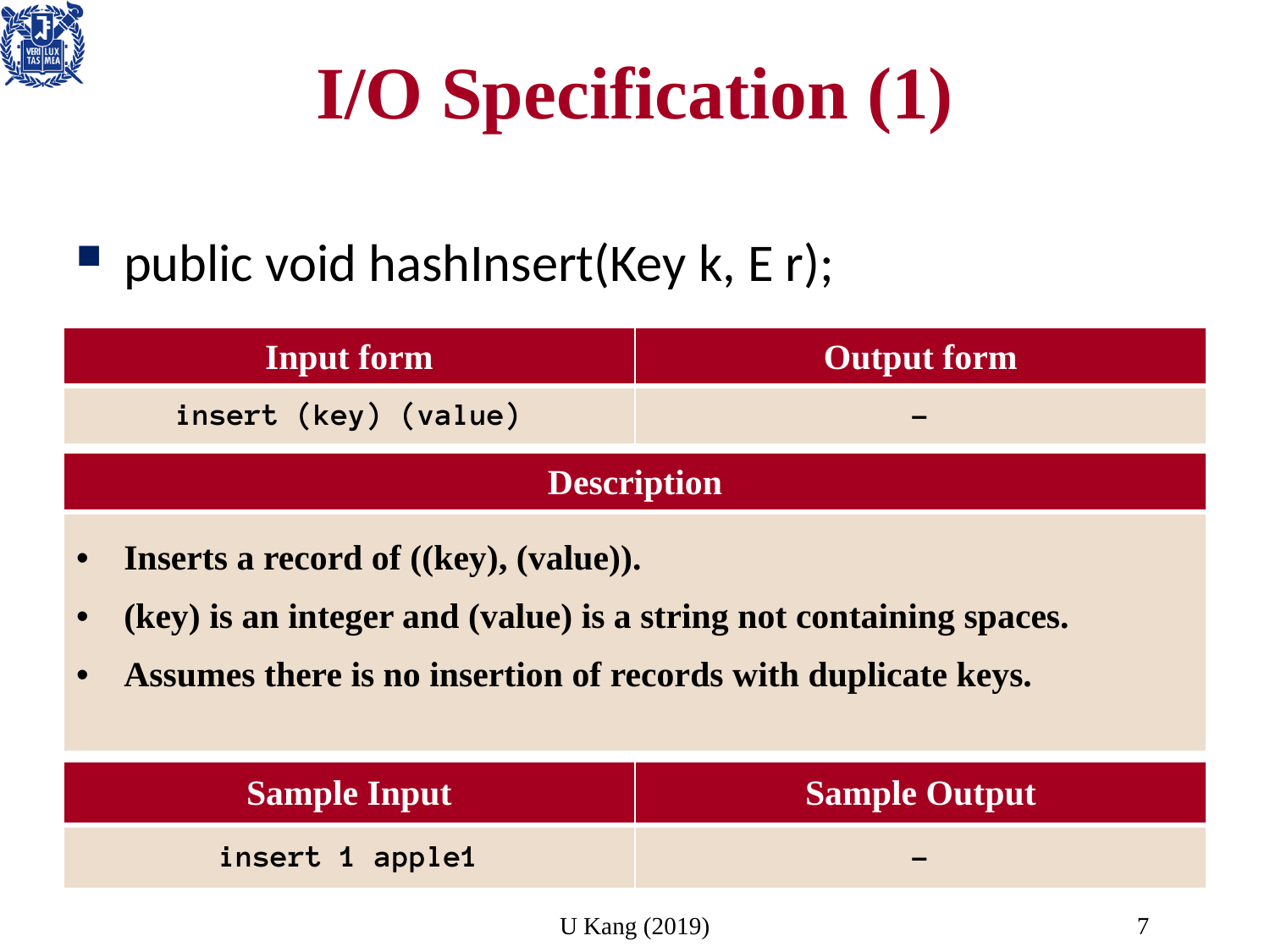

# I/O Specification (1)
public void hashInsert(Key k, E r);

| Input form | Output form |
| --- | --- |
| insert (key) (value) | - |
| Description |
| --- |
| Inserts a record of ((key), (value)). (key) is an integer and (value) is a string not containing spaces. Assumes there is no insertion of records with duplicate keys. |
| Sample Input | Sample Output |
| --- | --- |
| insert 1 apple1 | - |